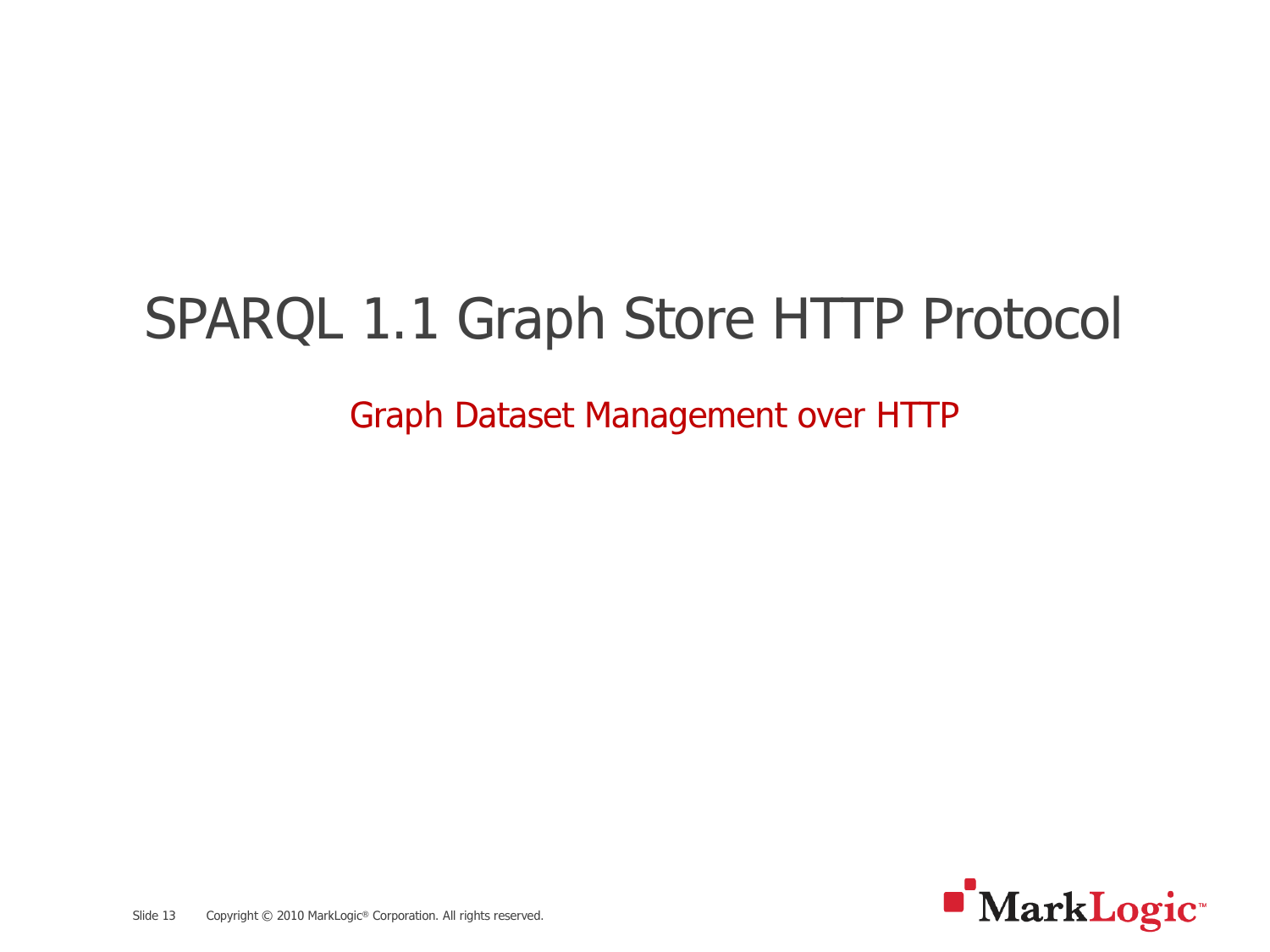

SPARQL 1.1 Graph Store HTTP Protocol

Graph Dataset Management over HTTP